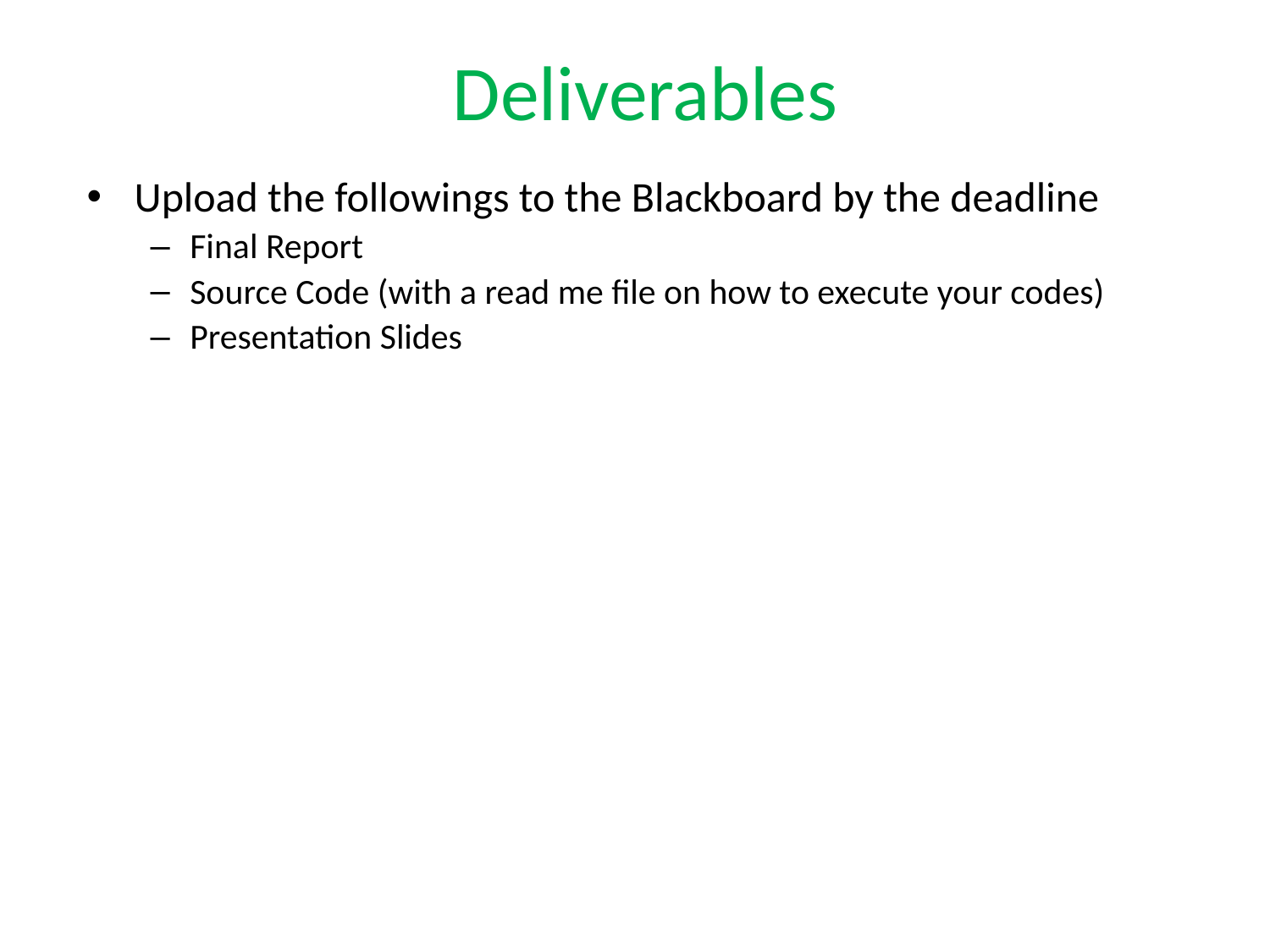

# Deliverables
Upload the followings to the Blackboard by the deadline
Final Report
Source Code (with a read me file on how to execute your codes)
Presentation Slides